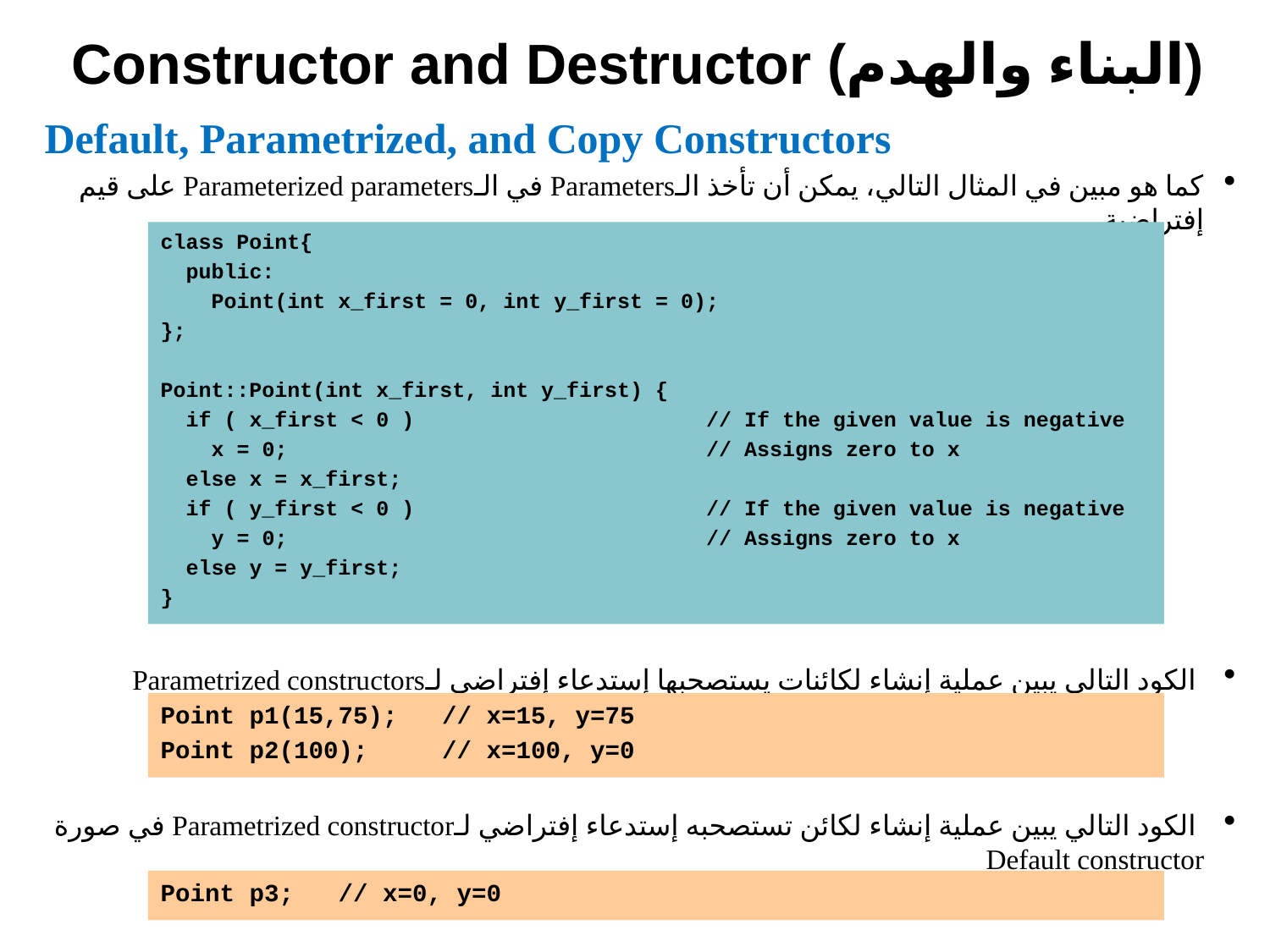

Constructor and Destructor (البناء والهدم)
Default, Parametrized, and Copy Constructors
كما هو مبين في المثال التالي، يمكن أن تأخذ الـParameters في الـParameterized parameters على قيم إفتراضية.

 الكود التالي يبين عملية إنشاء لكائنات يستصحبها إستدعاء إفتراضي لـParametrized constructors

 الكود التالي يبين عملية إنشاء لكائن تستصحبه إستدعاء إفتراضي لـParametrized constructor في صورة Default constructor
class Point{
  public:
    Point(int x_first = 0, int y_first = 0);
};

Point::Point(int x_first, int y_first) {
  if ( x_first < 0 )                       // If the given value is negative
    x = 0;                                 // Assigns zero to x
  else x = x_first;
  if ( y_first < 0 )                       // If the given value is negative
    y = 0;                                 // Assigns zero to x
  else y = y_first;
}
Point p1(15,75);   // x=15, y=75
Point p2(100);     // x=100, y=0
Point p3;   // x=0, y=0